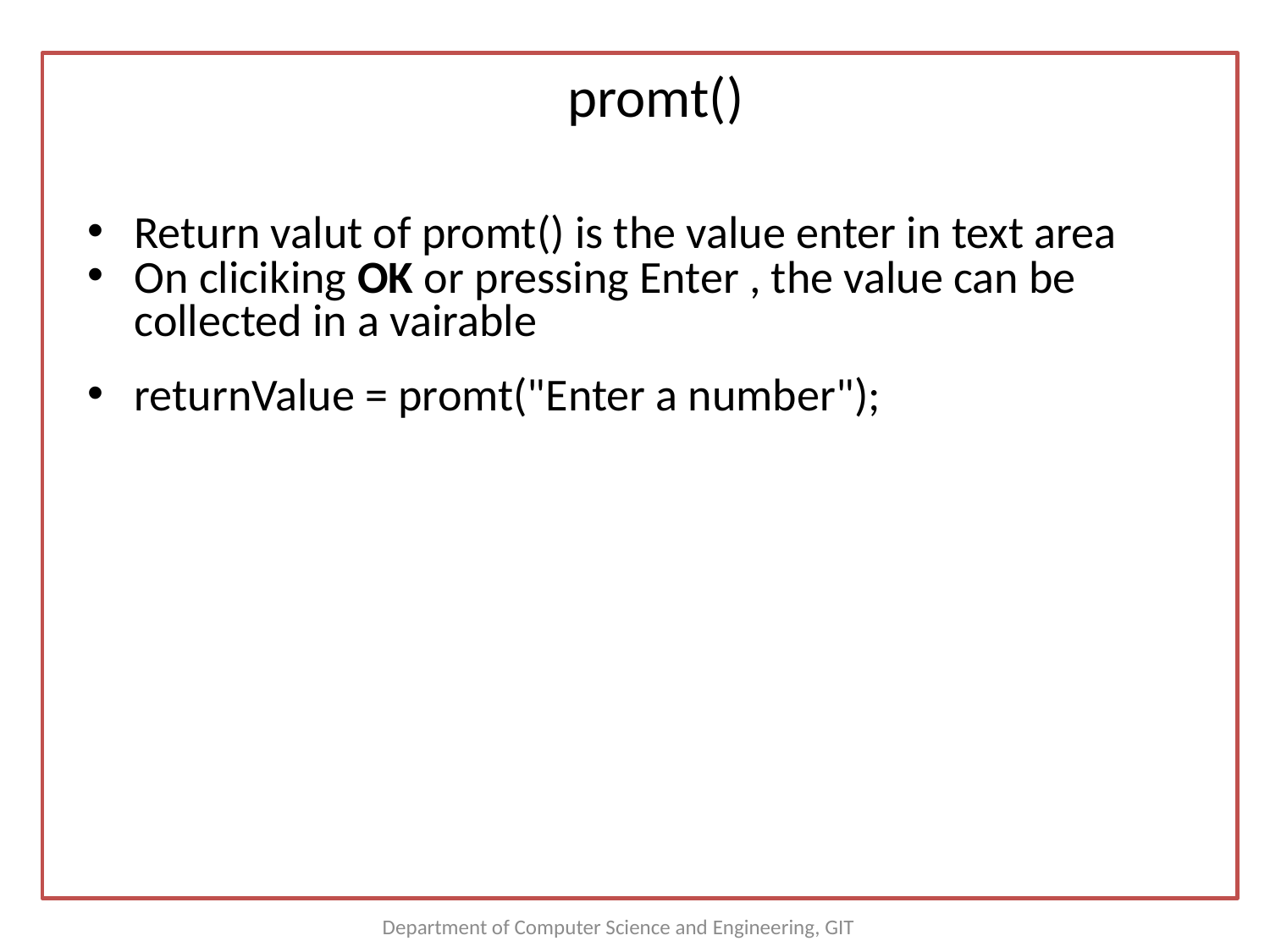

promt()
How to Put a JavaScript Into an HTML Page?

Return valut of promt() is the value enter in text area
On cliciking OK or pressing Enter , the value can be collected in a vairable

returnValue = promt("Enter a number");

<html>
<body>
<script type="text/javascript">
document.write("Hello World!")
</script>
</body>
</html>
Department of Computer Science and Engineering, GIT